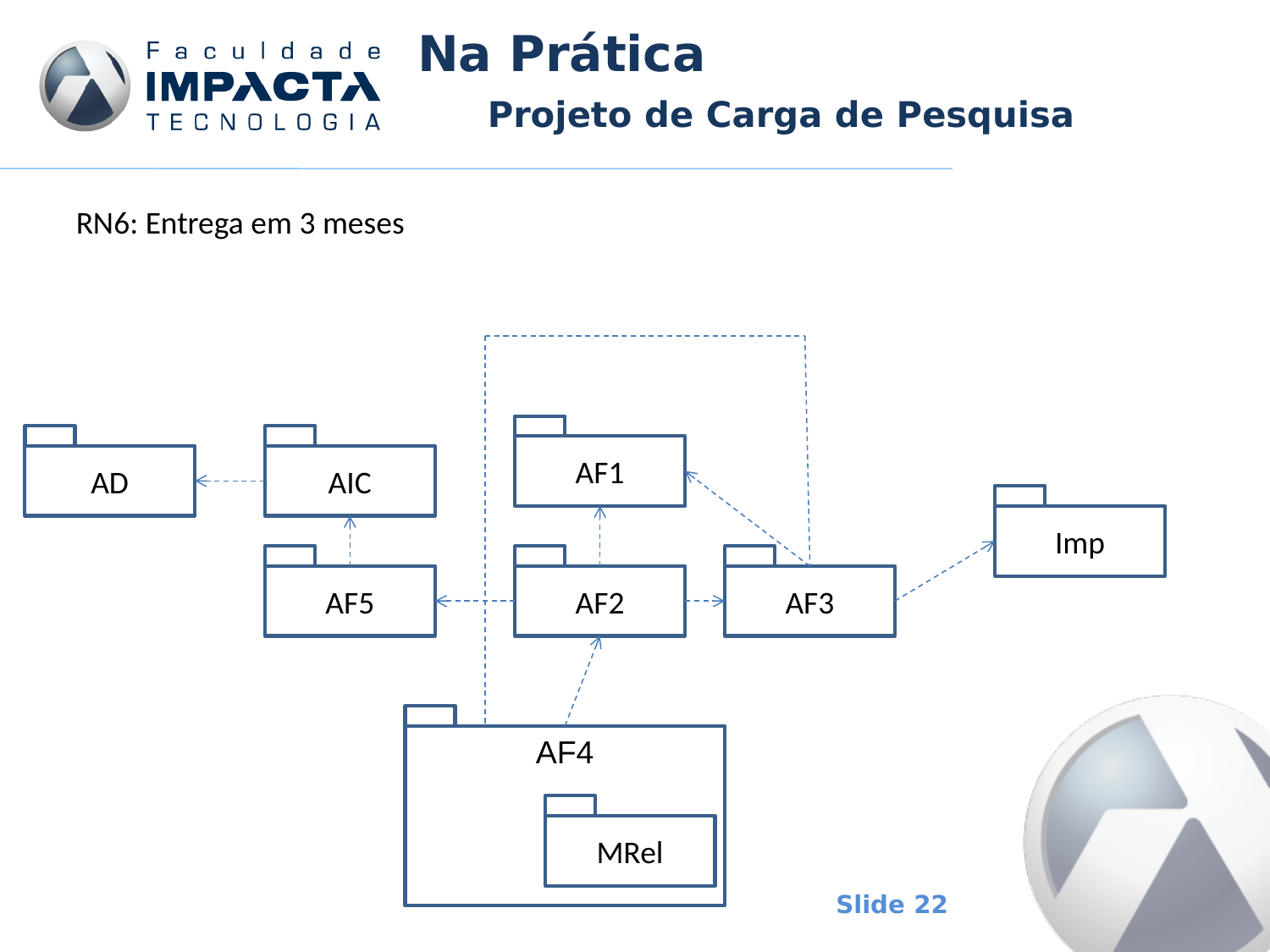

# Na Prática
Projeto de Carga de Pesquisa

RN6: Entrega em 3 meses

AF1

AD

AIC

Imp

AF5

AF2

AF3

AF4

MRel